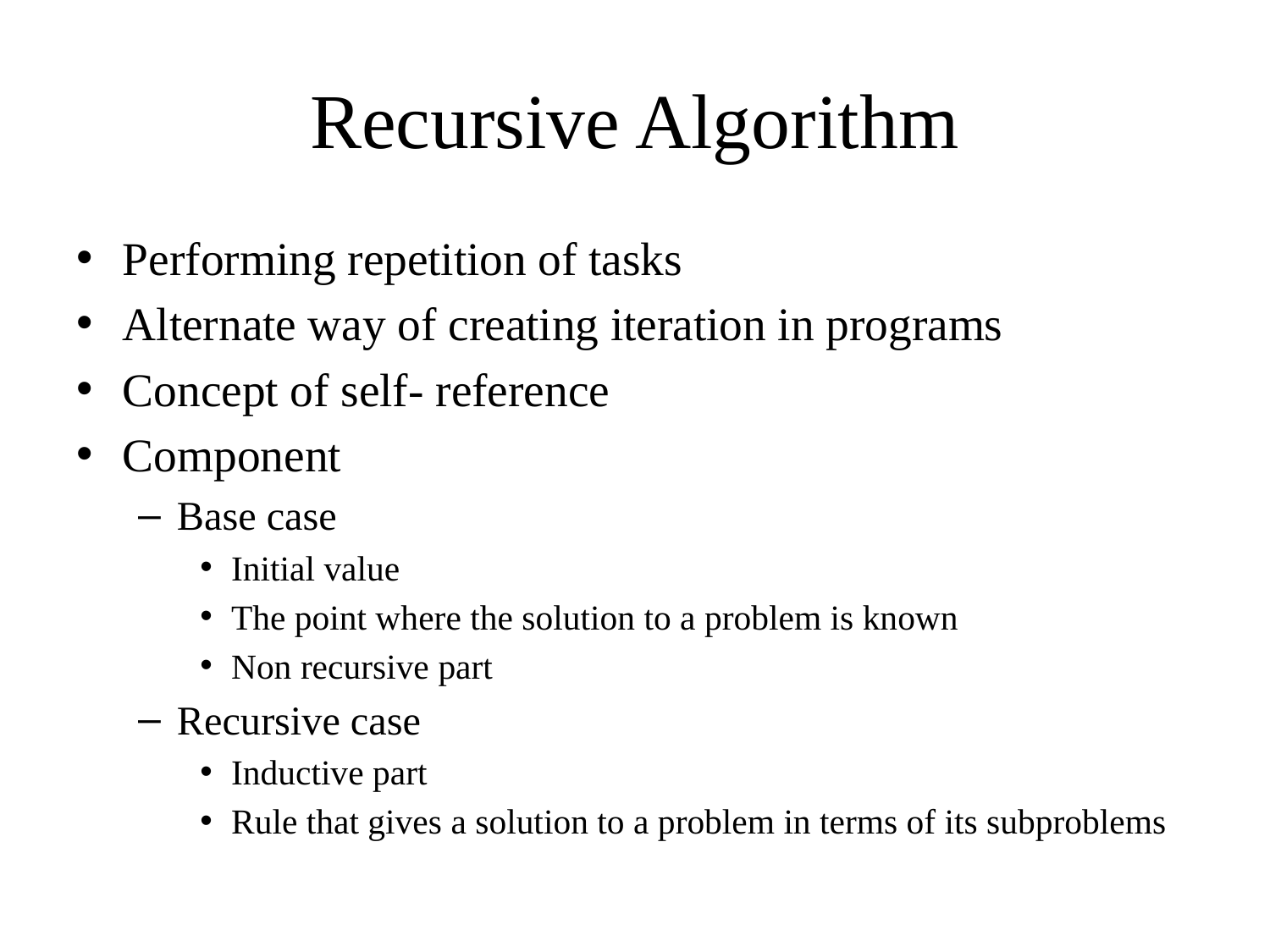

# Recursive Algorithm
Performing repetition of tasks
Alternate way of creating iteration in programs
Concept of self- reference
Component
Base case
Initial value
The point where the solution to a problem is known
Non recursive part
Recursive case
Inductive part
Rule that gives a solution to a problem in terms of its subproblems